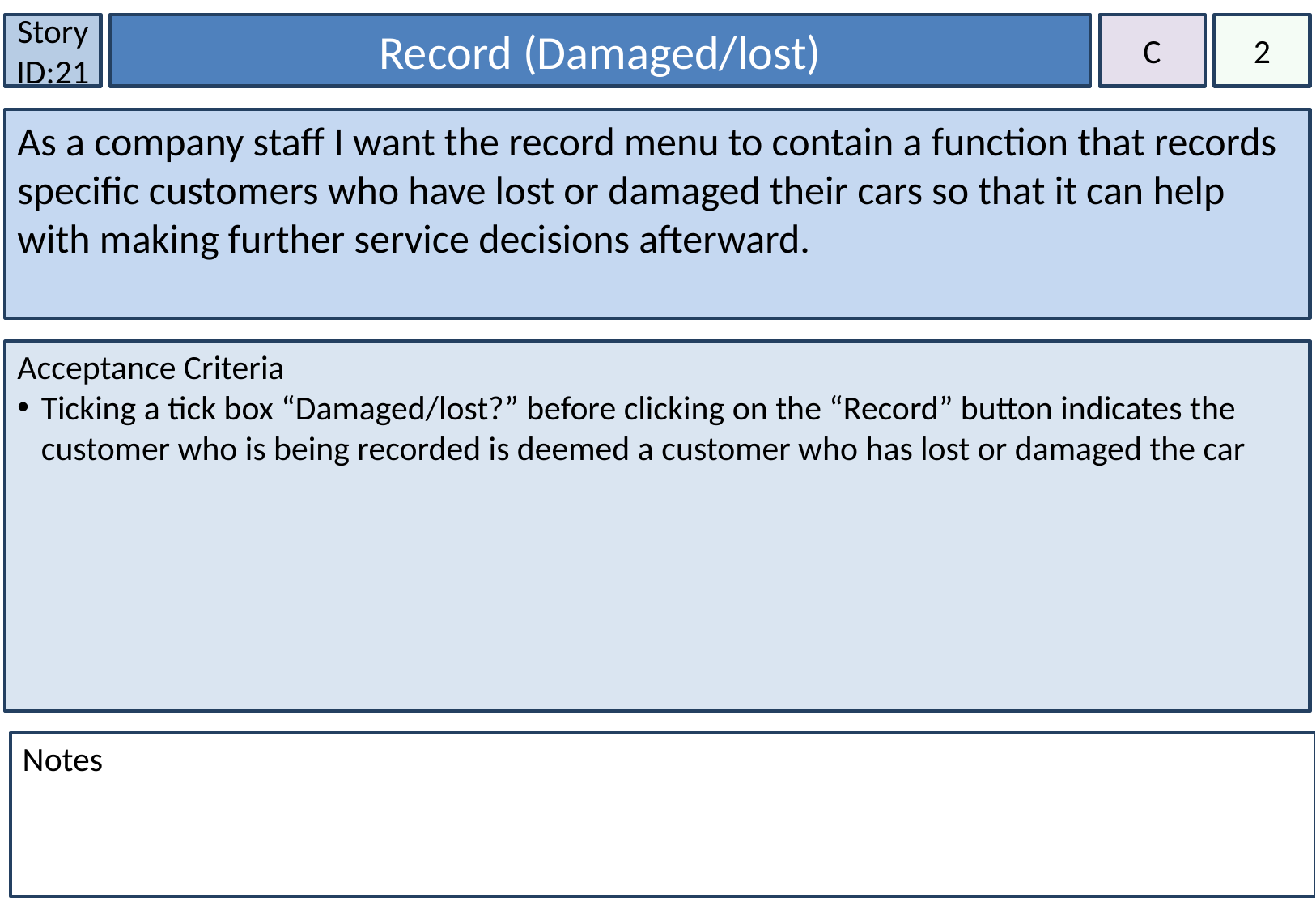

Story ID:21
Record (Damaged/lost)
C
2
As a company staff I want the record menu to contain a function that records specific customers who have lost or damaged their cars so that it can help with making further service decisions afterward.
Acceptance Criteria
Ticking a tick box “Damaged/lost?” before clicking on the “Record” button indicates the customer who is being recorded is deemed a customer who has lost or damaged the car
Notes